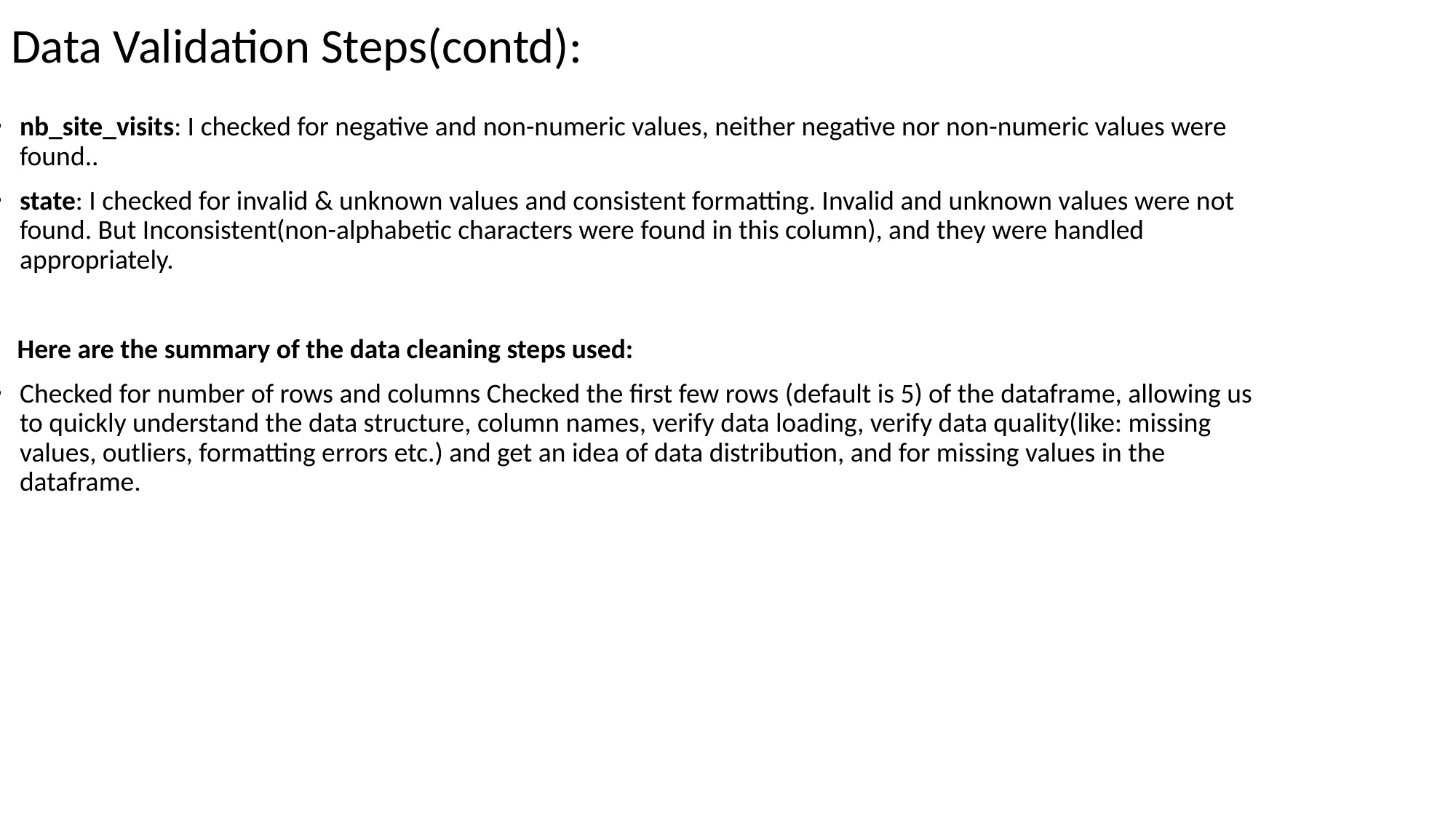

Data Validation Steps(contd):
nb_site_visits: I checked for negative and non-numeric values, neither negative nor non-numeric values were found..
state: I checked for invalid & unknown values and consistent formatting. Invalid and unknown values were not found. But Inconsistent(non-alphabetic characters were found in this column), and they were handled appropriately.

    Here are the summary of the data cleaning steps used:
Checked for number of rows and columns Checked the first few rows (default is 5) of the dataframe, allowing us to quickly understand the data structure, column names, verify data loading, verify data quality(like: missing values, outliers, formatting errors etc.) and get an idea of data distribution, and for missing values in the dataframe.